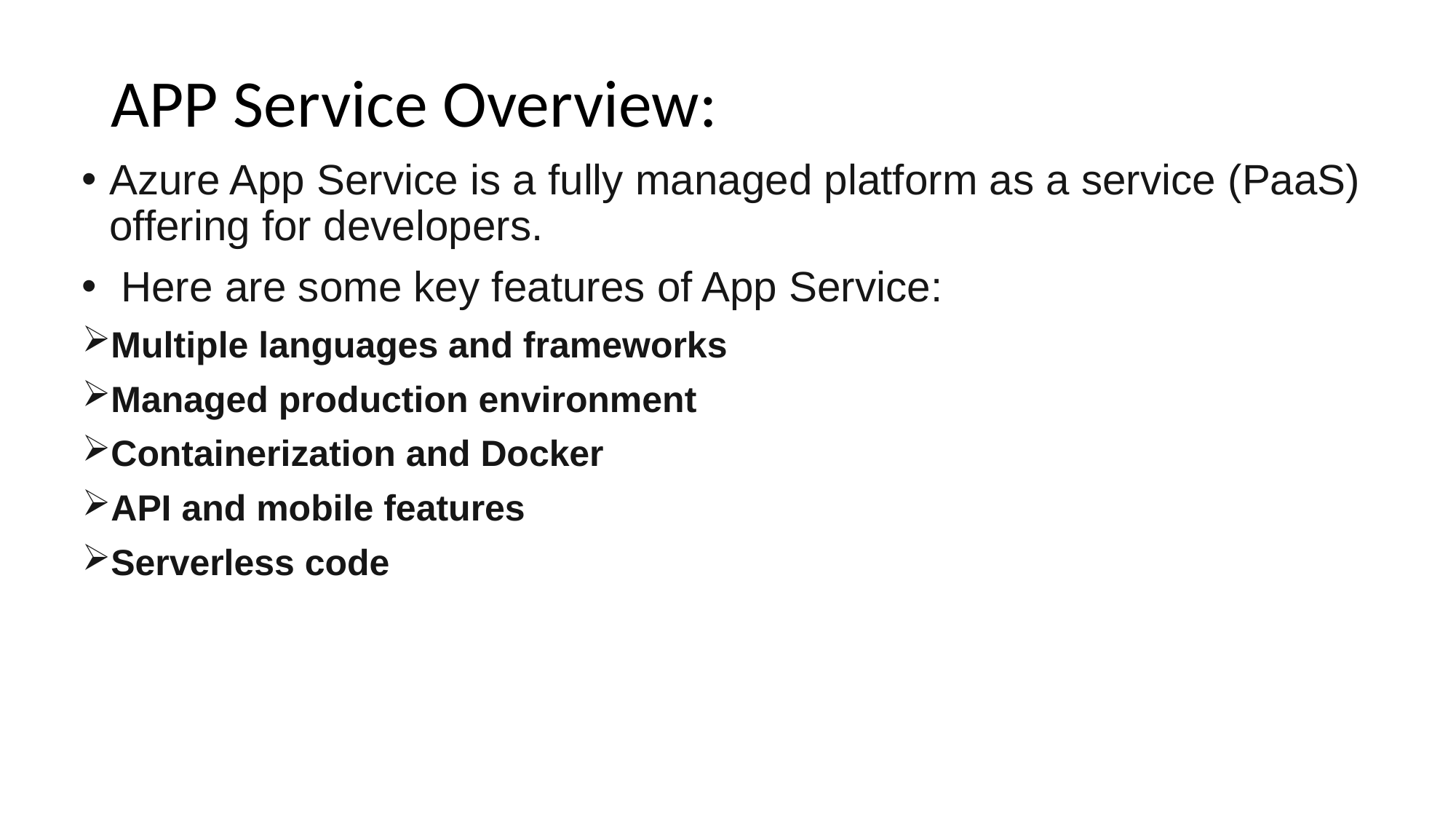

# APP Service Overview:
Azure App Service is a fully managed platform as a service (PaaS) offering for developers.
 Here are some key features of App Service:
Multiple languages and frameworks
Managed production environment
Containerization and Docker
API and mobile features
Serverless code